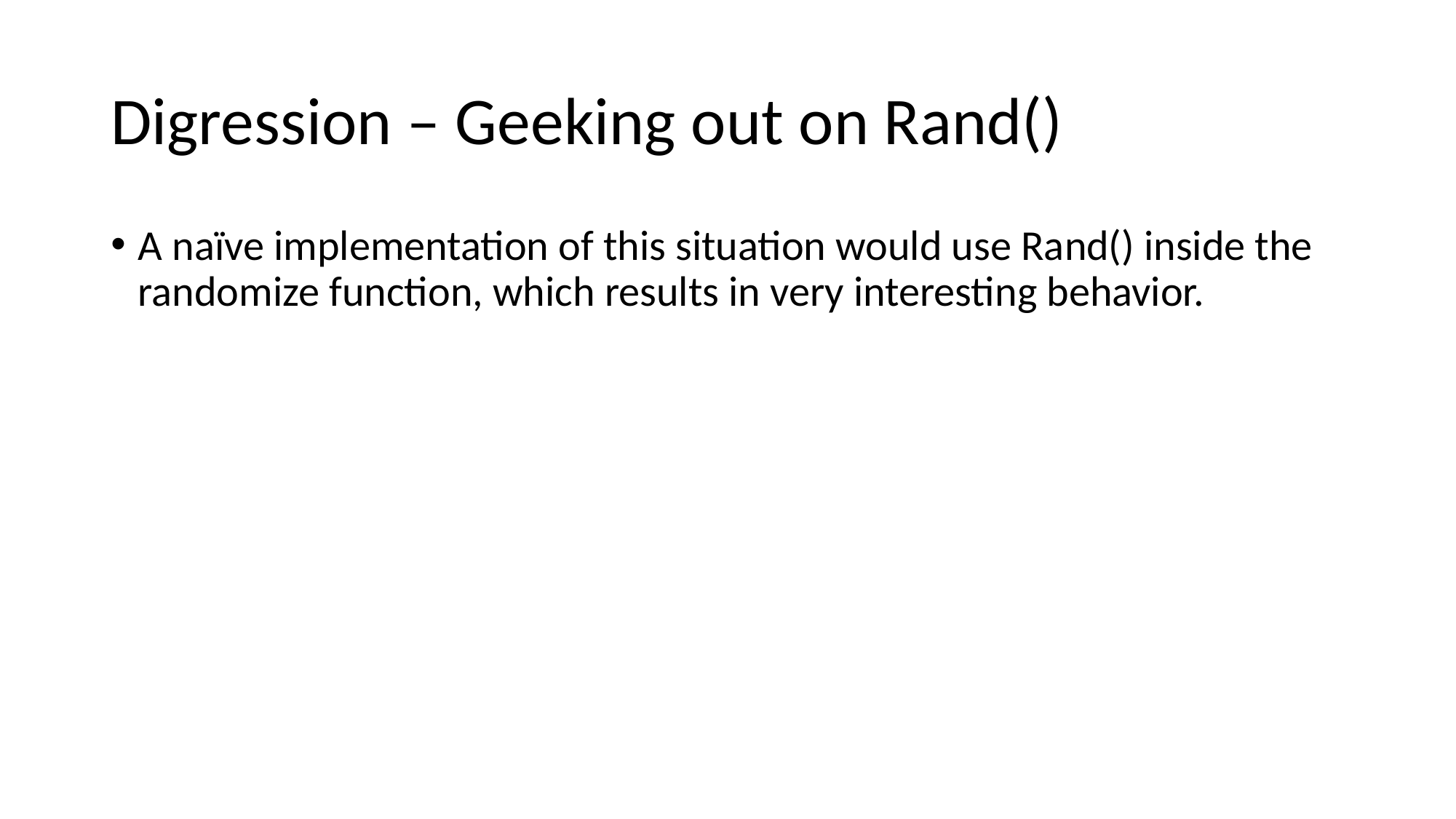

# Digression – Geeking out on Rand()
A naïve implementation of this situation would use Rand() inside the randomize function, which results in very interesting behavior.